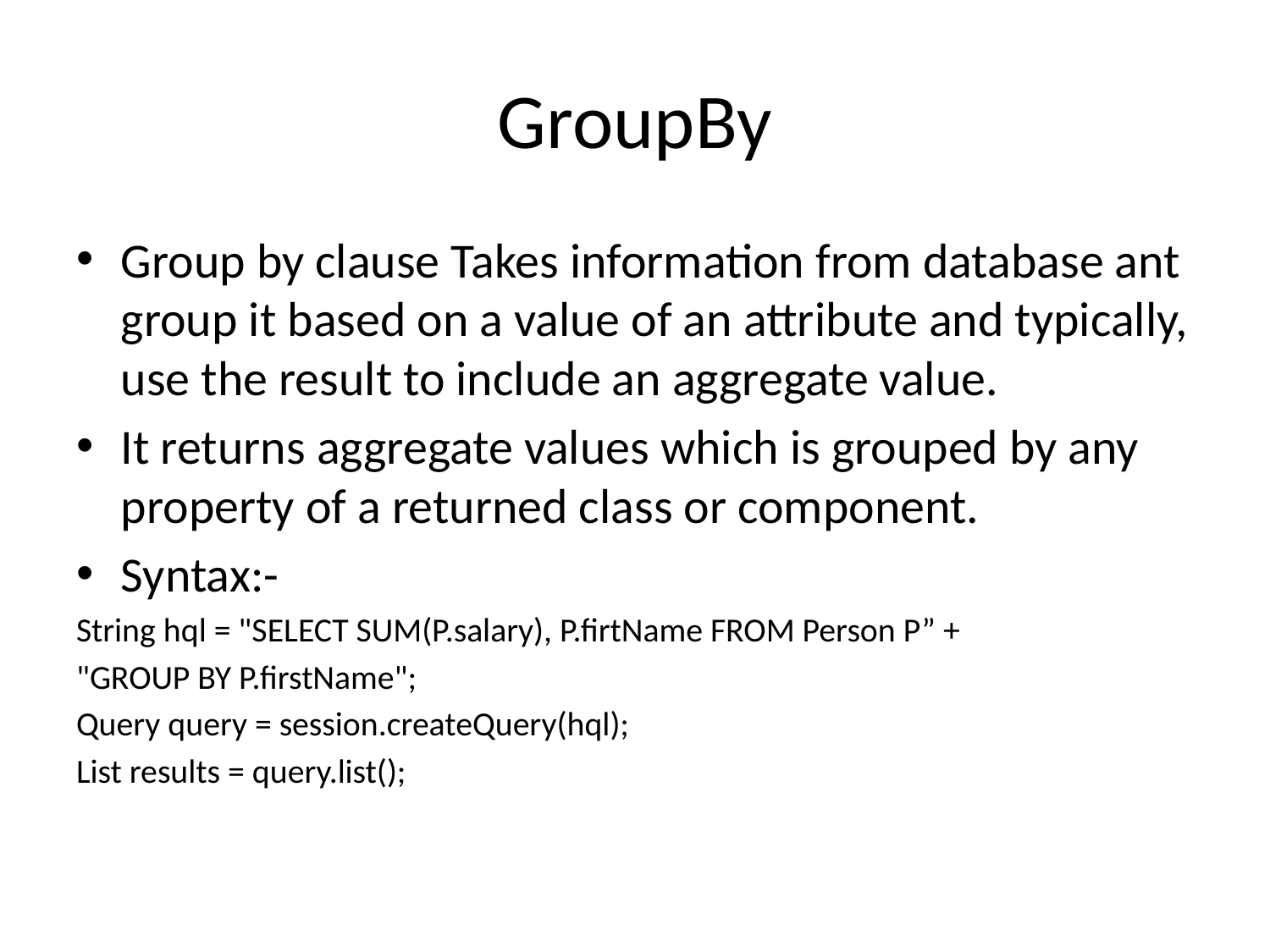

# GroupBy
Group by clause Takes information from database ant group it based on a value of an attribute and typically, use the result to include an aggregate value.
It returns aggregate values which is grouped by any property of a returned class or component.
Syntax:-
String hql = "SELECT SUM(P.salary), P.firtName FROM Person P” +
"GROUP BY P.firstName";
Query query = session.createQuery(hql);
List results = query.list();